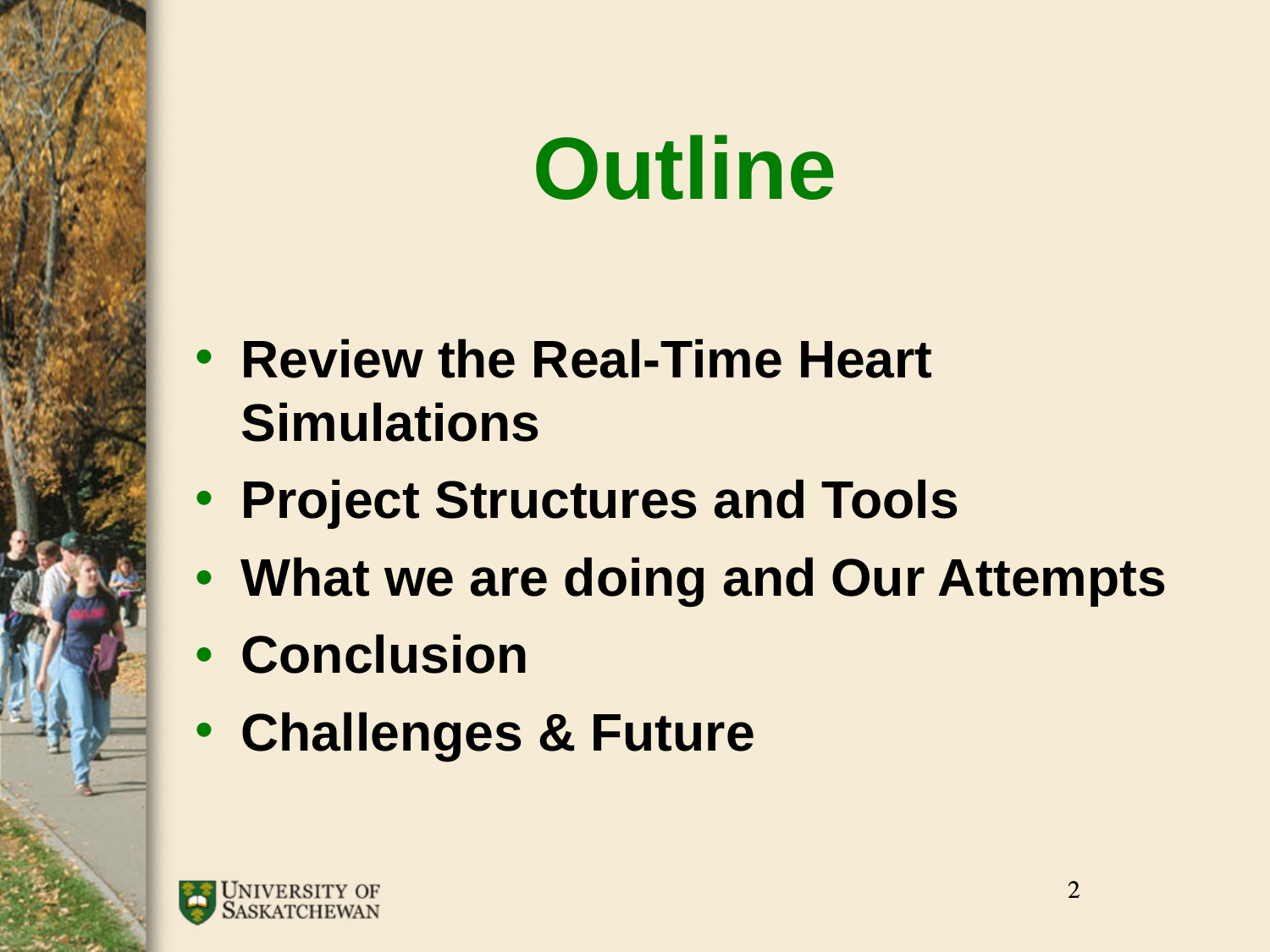

# Outline

Review the Real-Time Heart Simulations
Project Structures and Tools
What we are doing and Our Attempts
Conclusion
Challenges & Future

2
2